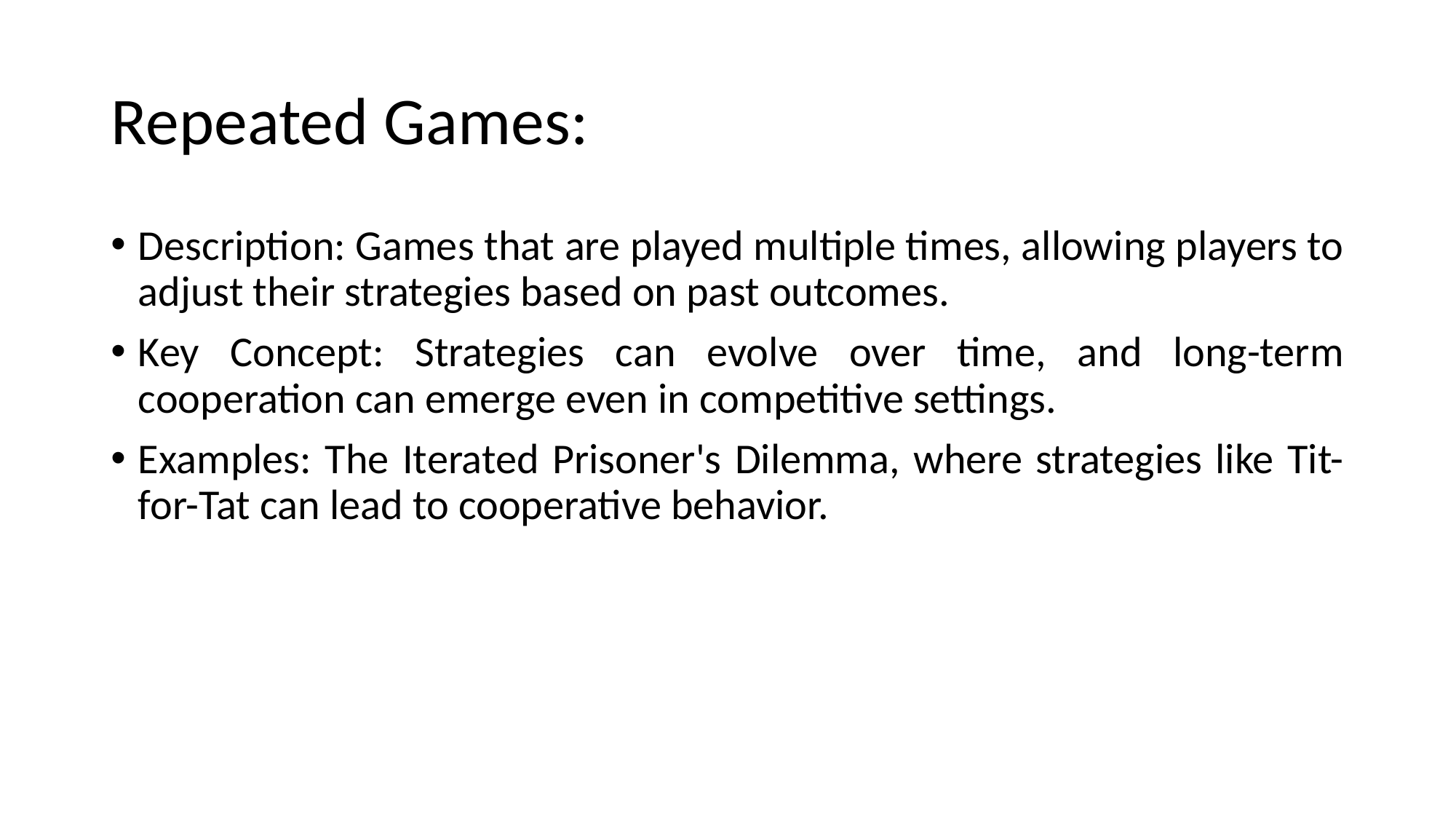

# Repeated Games:
Description: Games that are played multiple times, allowing players to adjust their strategies based on past outcomes.
Key Concept: Strategies can evolve over time, and long-term cooperation can emerge even in competitive settings.
Examples: The Iterated Prisoner's Dilemma, where strategies like Tit-for-Tat can lead to cooperative behavior.